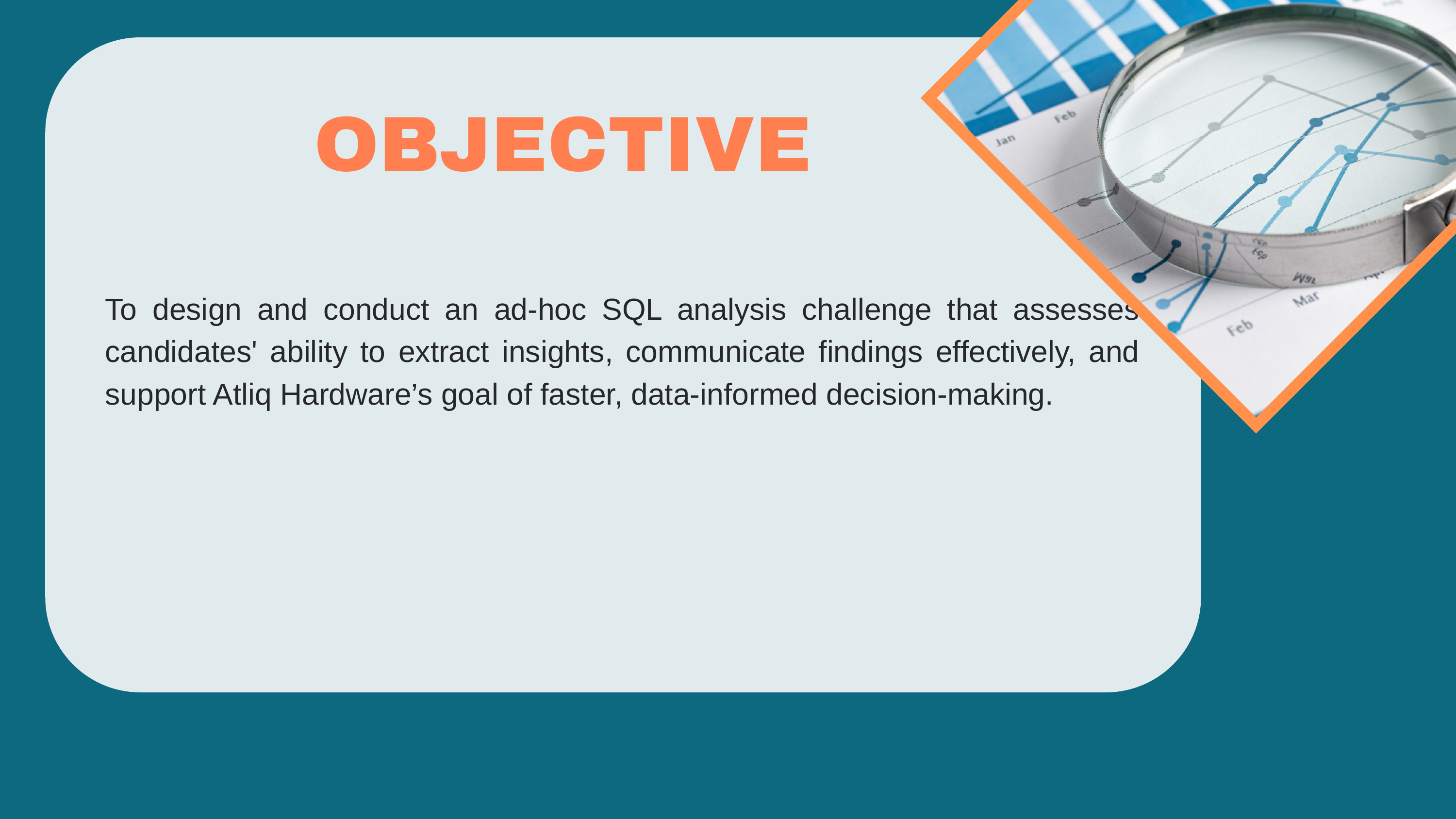

OBJECTIVE
To design and conduct an ad-hoc SQL analysis challenge that assesses candidates' ability to extract insights, communicate findings effectively, and support Atliq Hardware’s goal of faster, data-informed decision-making.